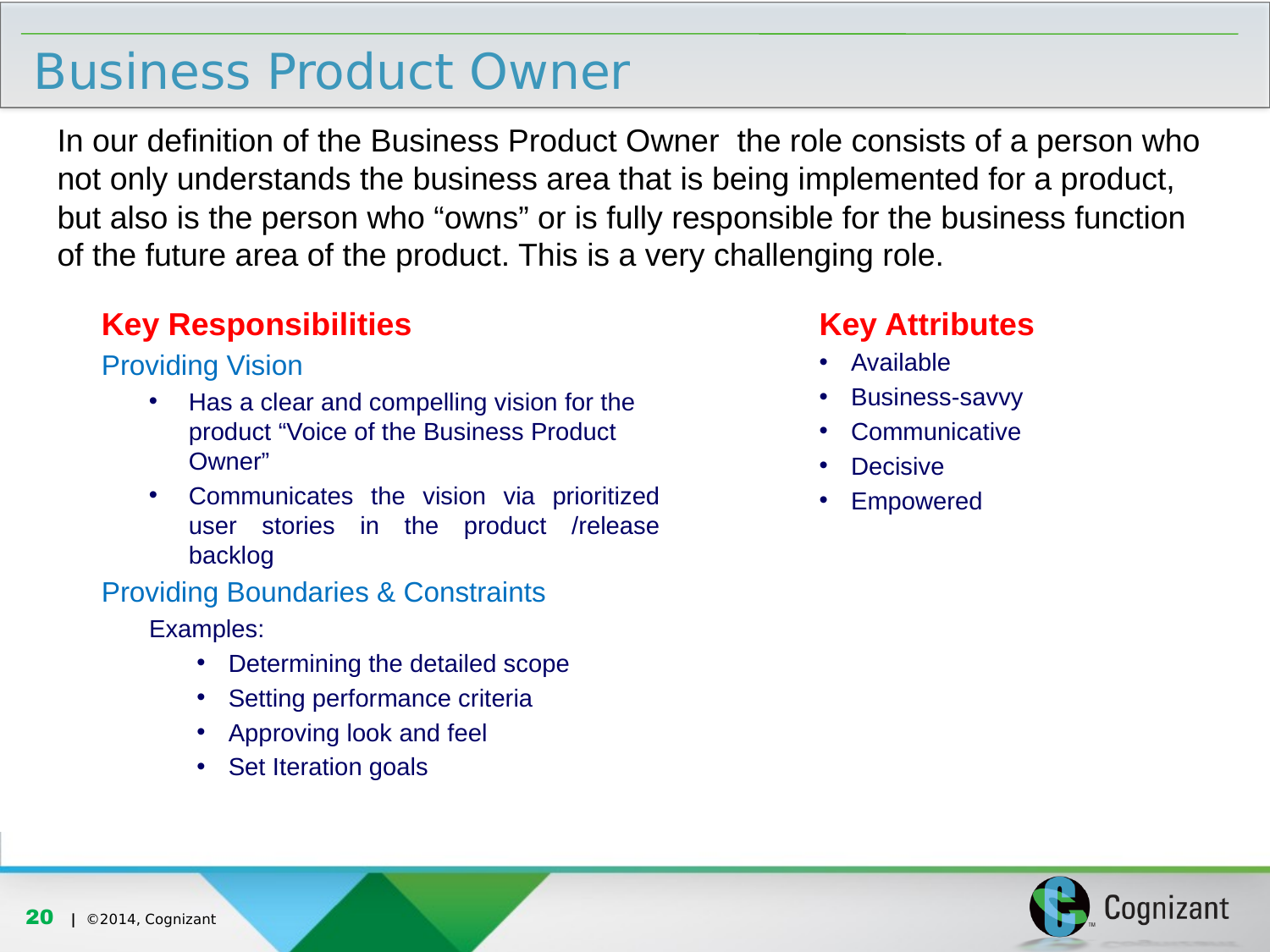

# Business Product Owner
In our definition of the Business Product Owner  the role consists of a person who not only understands the business area that is being implemented for a product, but also is the person who “owns” or is fully responsible for the business function of the future area of the product. This is a very challenging role.

Key Responsibilities
Providing Vision
Has a clear and compelling vision for the product “Voice of the Business Product Owner”
Communicates the vision via prioritized user stories in the product /release backlog
Providing Boundaries & Constraints
Examples:
Determining the detailed scope
Setting performance criteria
Approving look and feel
Set Iteration goals
 	Key Attributes
Available
Business-savvy
Communicative
Decisive
Empowered
20